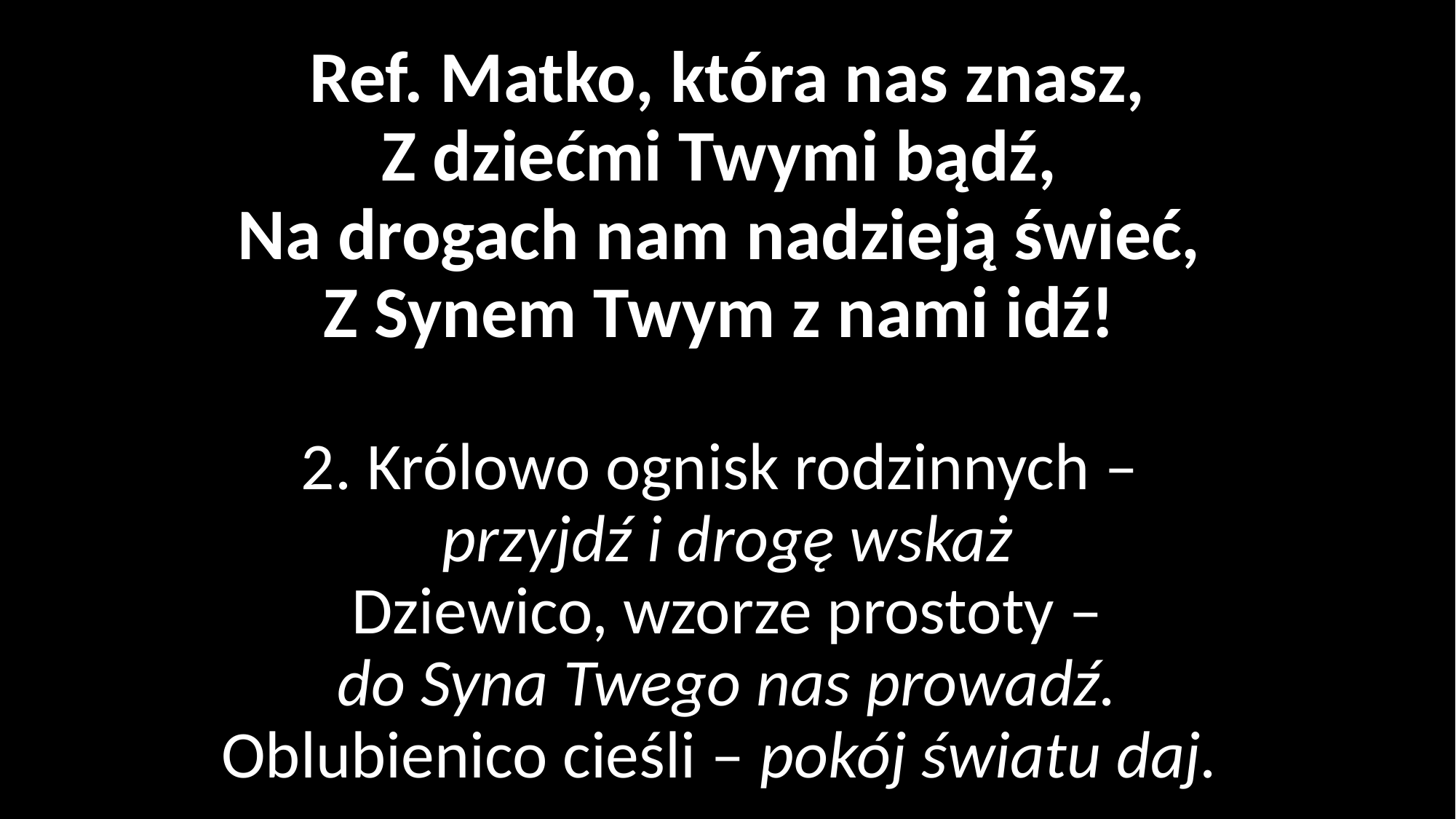

# Ref. Matko, która nas znasz, Z dziećmi Twymi bądź, Na drogach nam nadzieją świeć, Z Synem Twym z nami idź! 2. Królowo ognisk rodzinnych – przyjdź i drogę wskaż Dziewico, wzorze prostoty – do Syna Twego nas prowadź. Oblubienico cieśli – pokój światu daj.